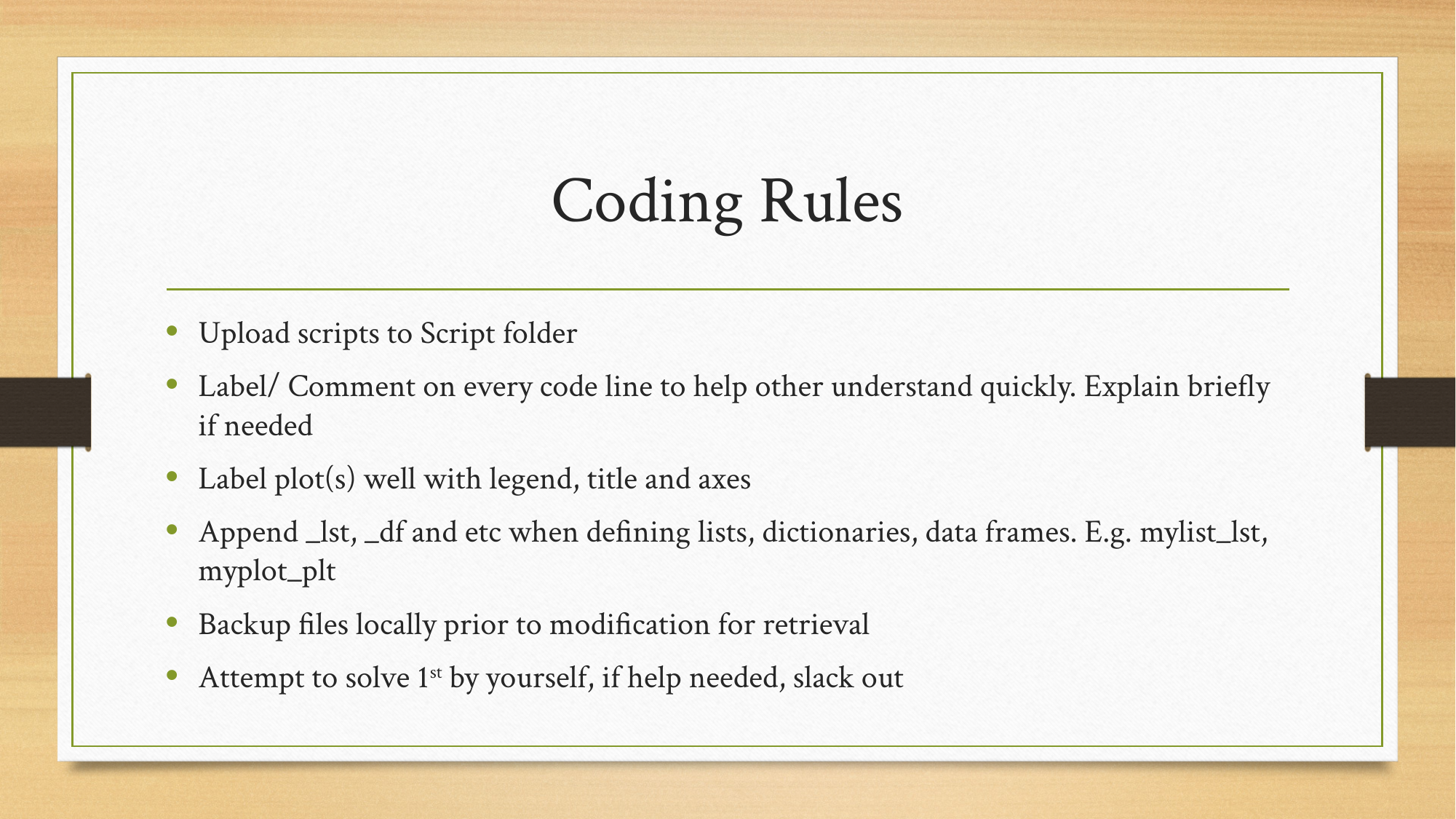

# Coding Rules
Upload scripts to Script folder
Label/ Comment on every code line to help other understand quickly. Explain briefly if needed
Label plot(s) well with legend, title and axes
Append _lst, _df and etc when defining lists, dictionaries, data frames. E.g. mylist_lst, myplot_plt
Backup files locally prior to modification for retrieval
Attempt to solve 1st by yourself, if help needed, slack out